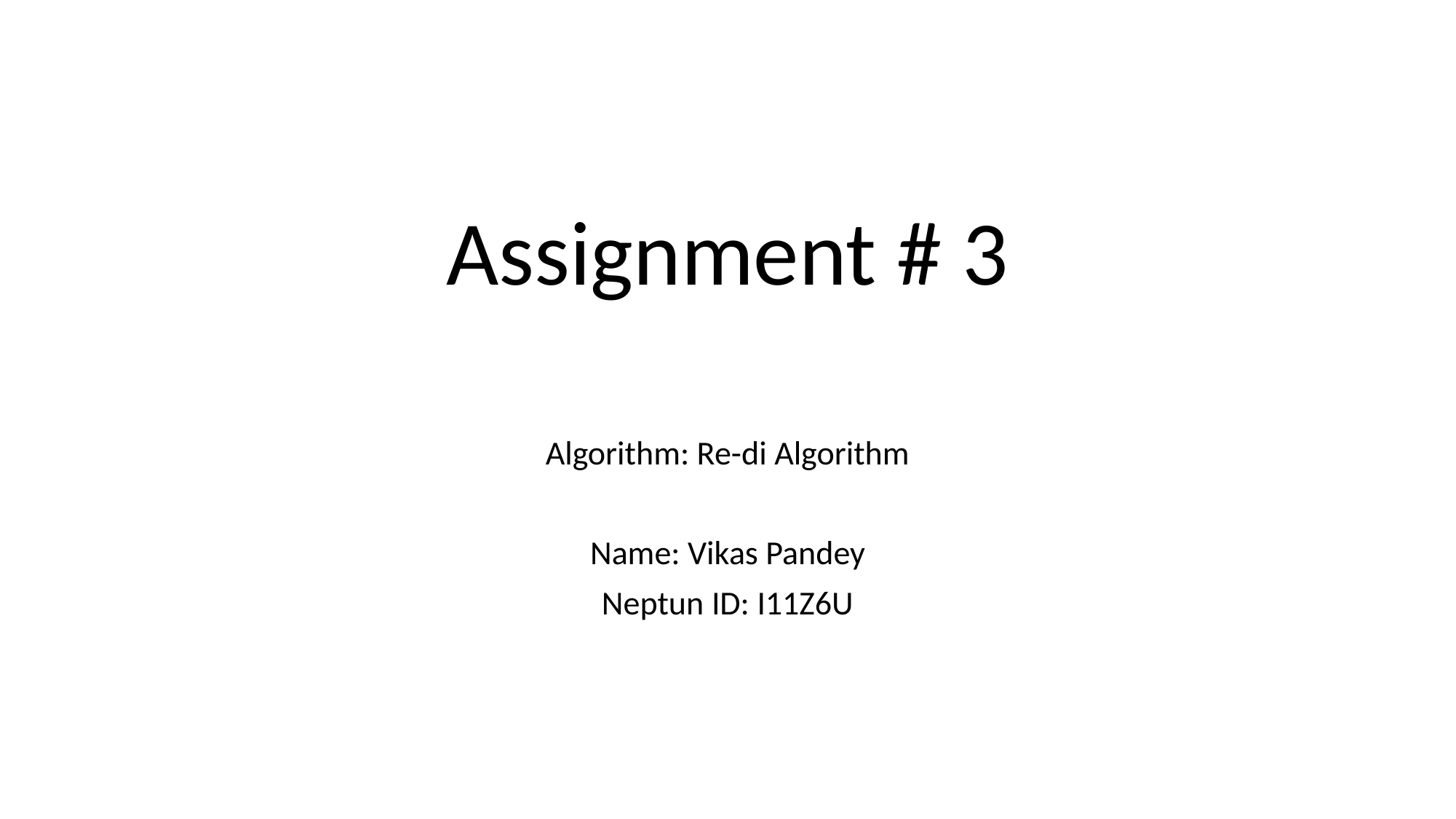

# Assignment # 3
Algorithm: Re-di Algorithm

Name: Vikas Pandey
Neptun ID: I11Z6U